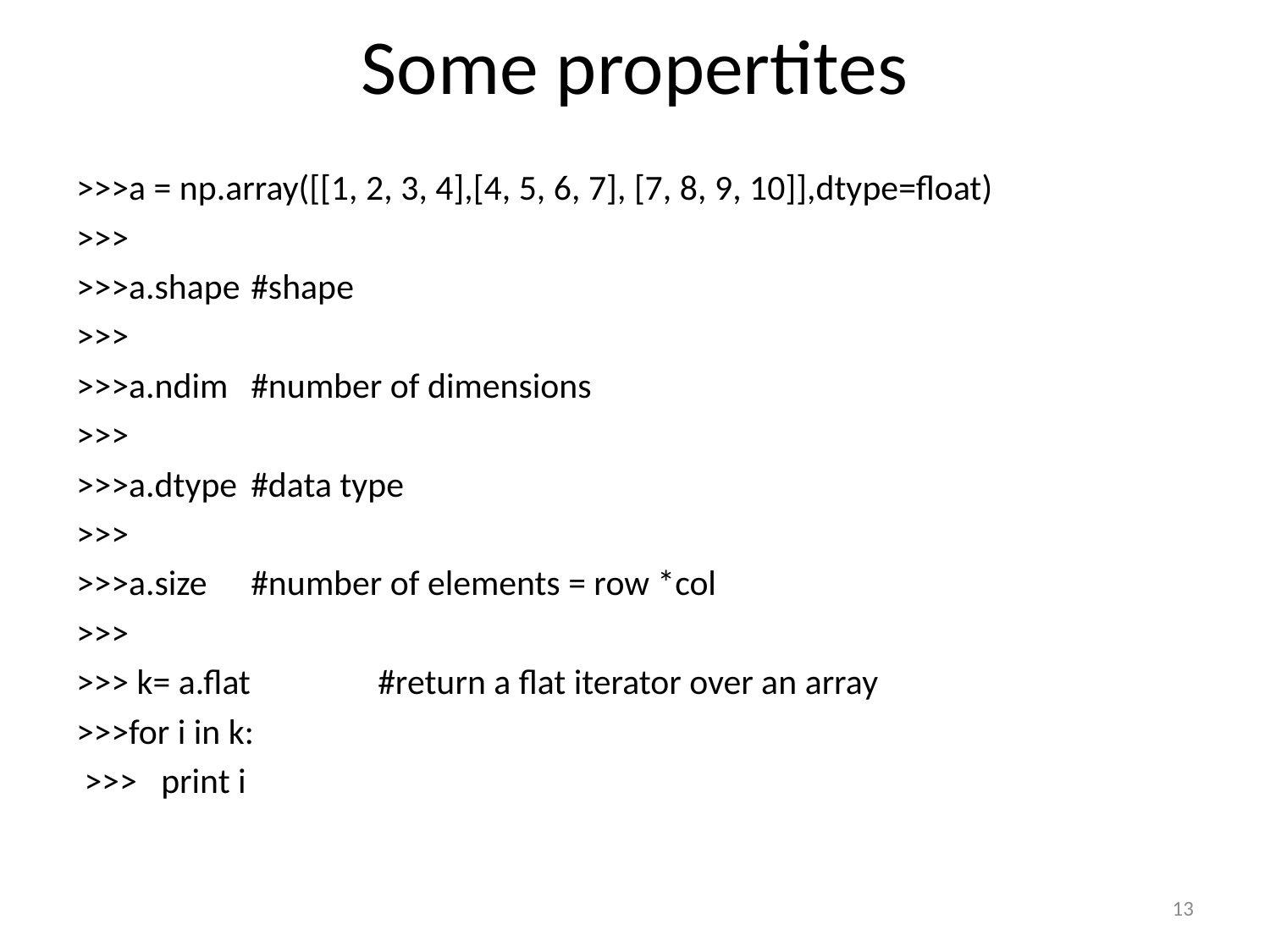

# Some propertites
>>>a = np.array([[1, 2, 3, 4],[4, 5, 6, 7], [7, 8, 9, 10]],dtype=float)
>>>
>>>a.shape 	#shape
>>>
>>>a.ndim 	#number of dimensions
>>>
>>>a.dtype 	#data type
>>>
>>>a.size 	#number of elements = row *col
>>>
>>> k= a.flat	#return a flat iterator over an array
>>>for i in k:
 >>>   print i

13